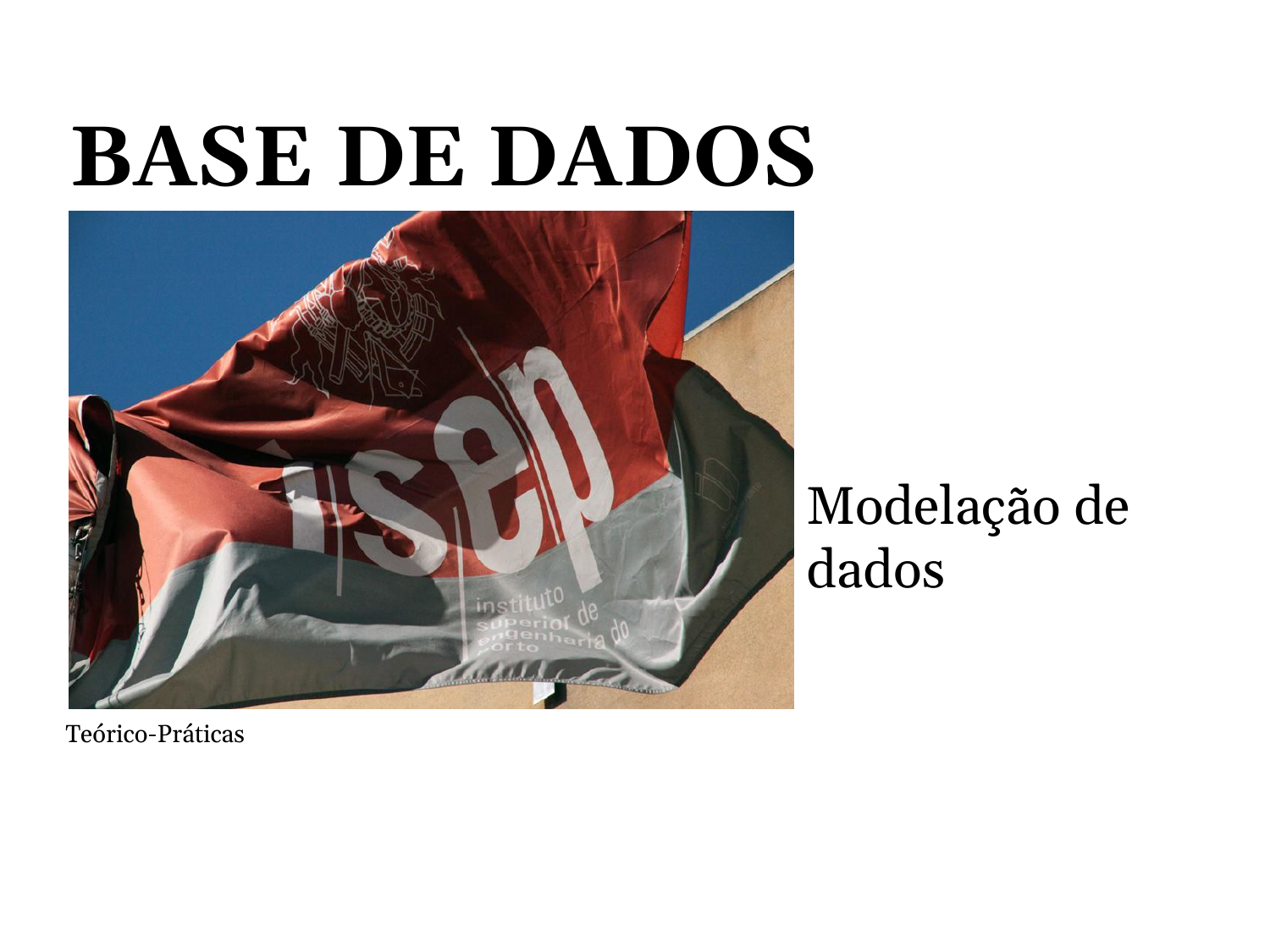

# BASE DE DADOS
BASE DE DADOS
Modelação de dados
Teórico-Práticas